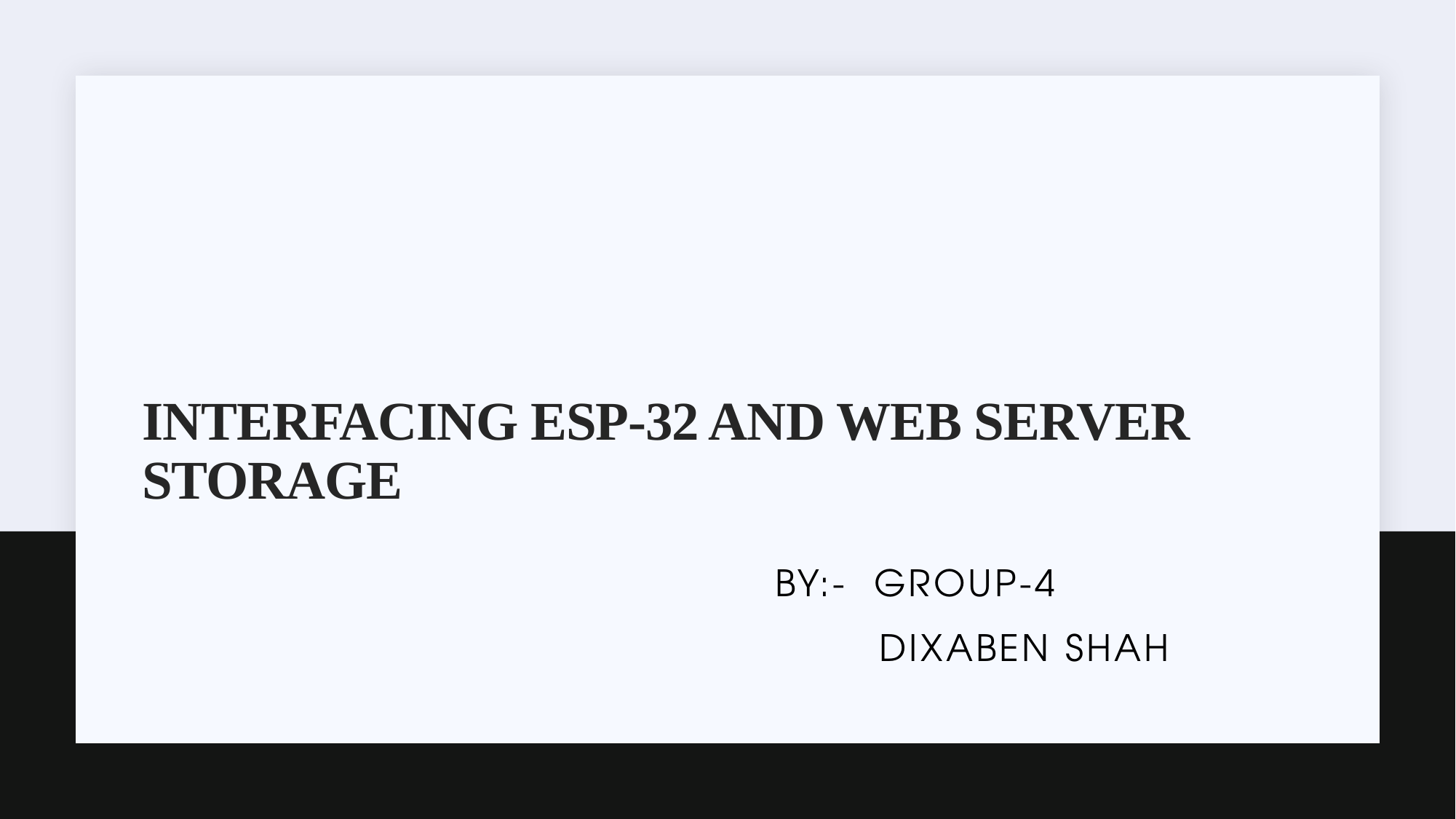

# Interfacing ESP-32 and web server storage
BY:-  Group-4
        Dixaben shah